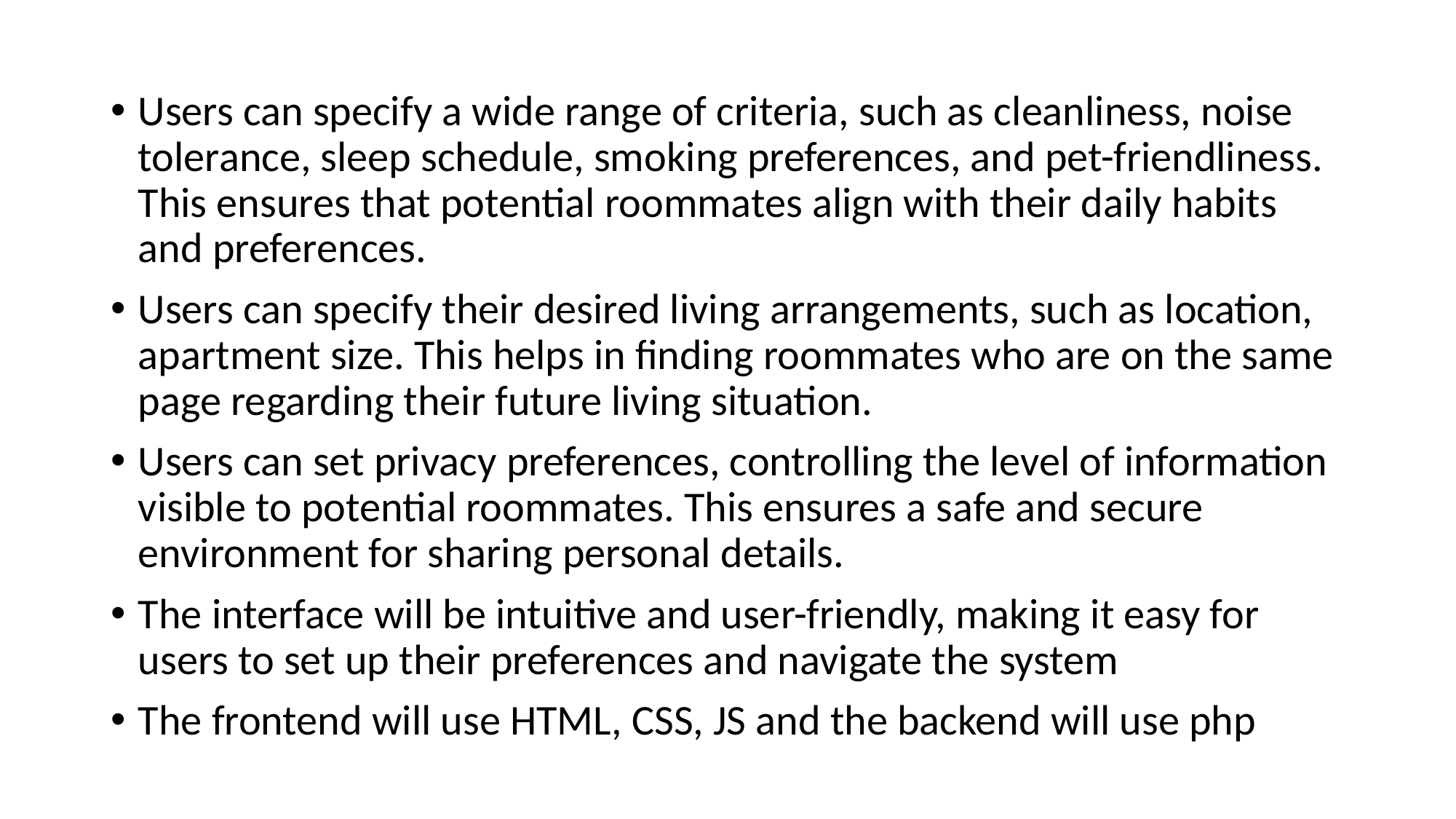

Users can specify a wide range of criteria, such as cleanliness, noise tolerance, sleep schedule, smoking preferences, and pet-friendliness. This ensures that potential roommates align with their daily habits and preferences.
Users can specify their desired living arrangements, such as location, apartment size. This helps in finding roommates who are on the same page regarding their future living situation.
Users can set privacy preferences, controlling the level of information visible to potential roommates. This ensures a safe and secure environment for sharing personal details.
The interface will be intuitive and user-friendly, making it easy for users to set up their preferences and navigate the system
The frontend will use HTML, CSS, JS and the backend will use php